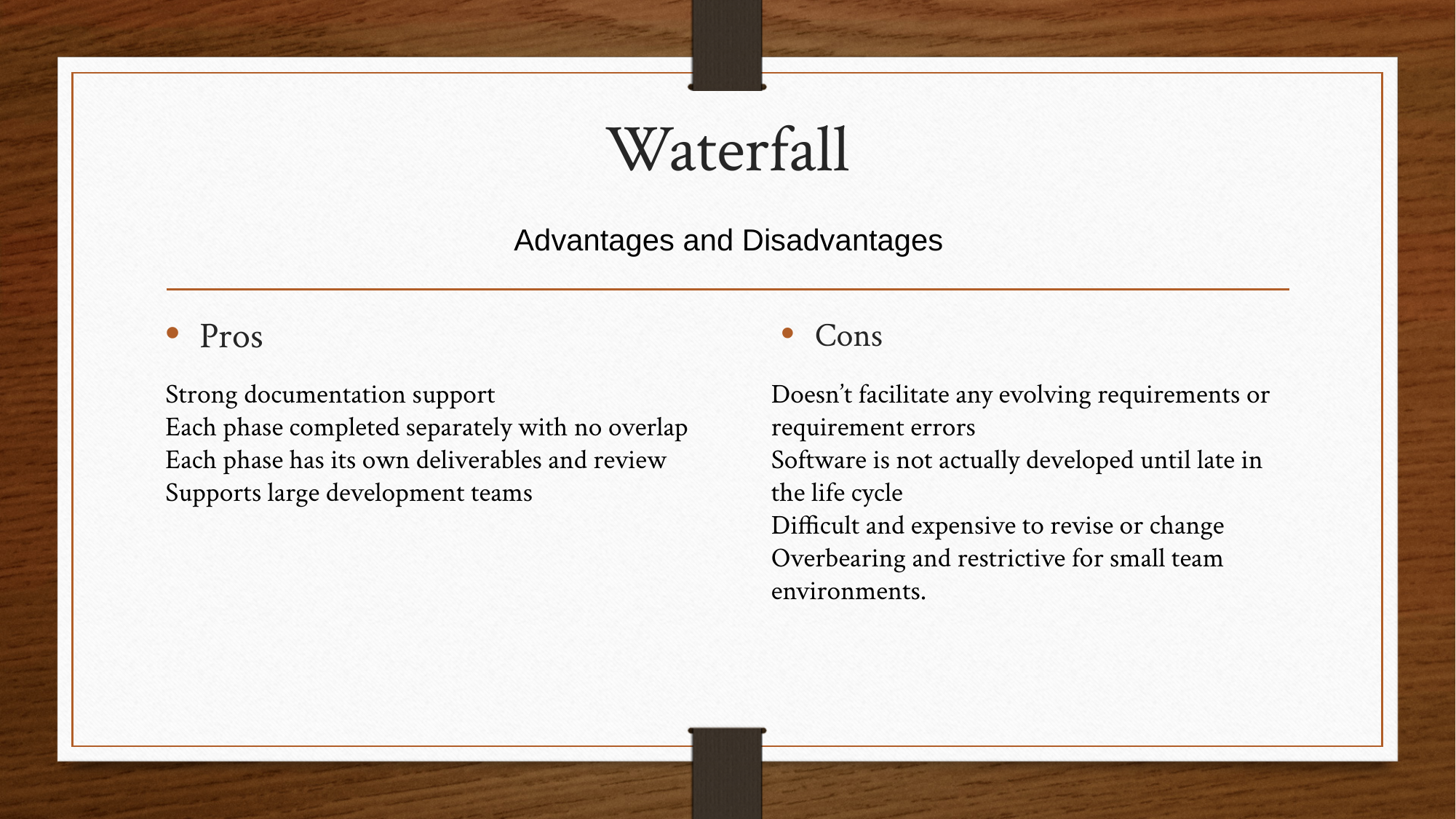

# Waterfall
Advantages and Disadvantages
Pros
Cons
Strong documentation support
Each phase completed separately with no overlap
Each phase has its own deliverables and review
Supports large development teams

Doesn’t facilitate any evolving requirements or requirement errors
Software is not actually developed until late in the life cycle
Difficult and expensive to revise or change
Overbearing and restrictive for small team environments.